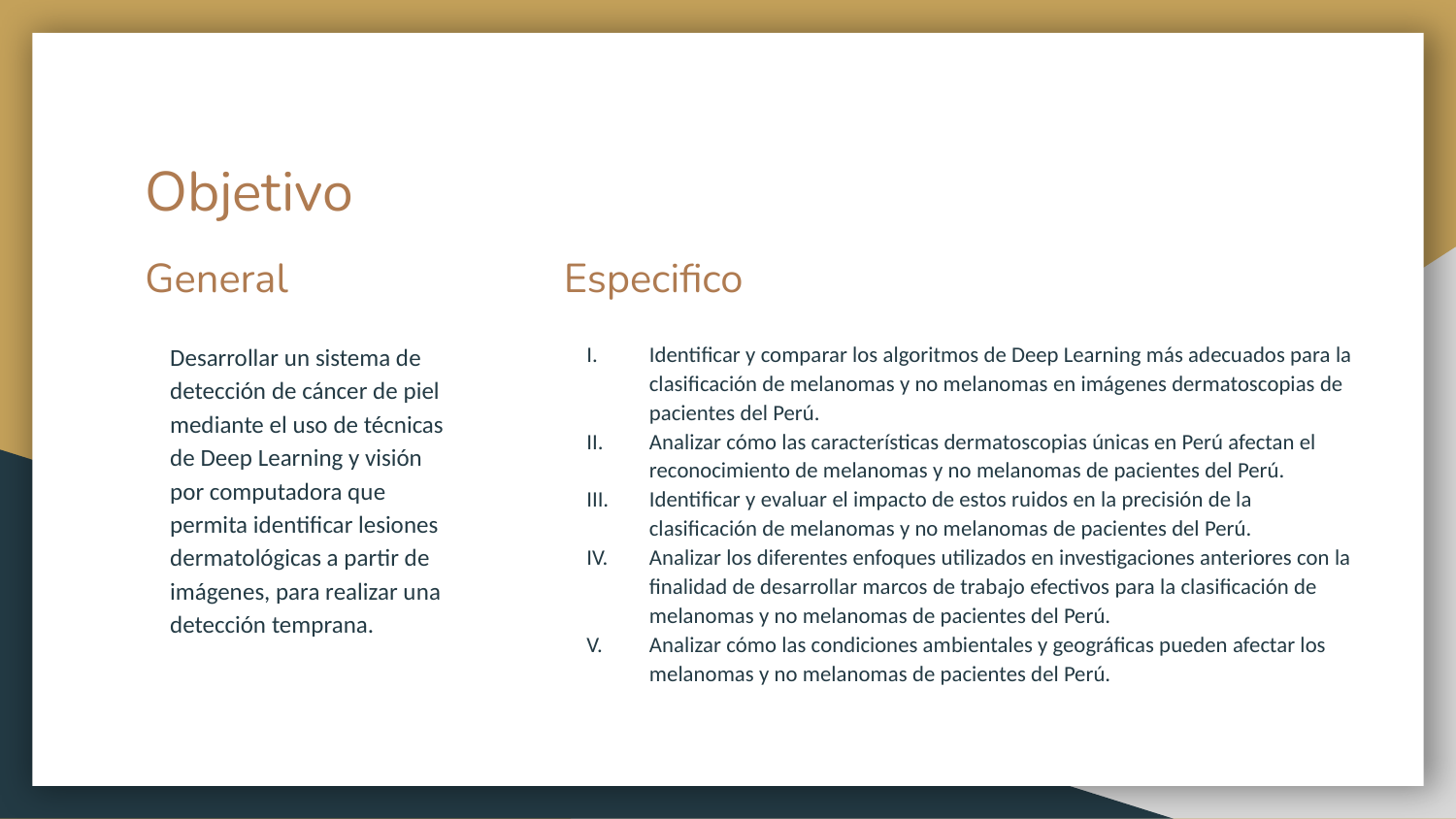

Objetivo
# General
Especifico
Desarrollar un sistema de detección de cáncer de piel mediante el uso de técnicas de Deep Learning y visión por computadora que permita identificar lesiones dermatológicas a partir de imágenes, para realizar una detección temprana.

Identificar y comparar los algoritmos de Deep Learning más adecuados para la clasificación de melanomas y no melanomas en imágenes dermatoscopias de pacientes del Perú.
Analizar cómo las características dermatoscopias únicas en Perú afectan el reconocimiento de melanomas y no melanomas de pacientes del Perú.
Identificar y evaluar el impacto de estos ruidos en la precisión de la clasificación de melanomas y no melanomas de pacientes del Perú.
Analizar los diferentes enfoques utilizados en investigaciones anteriores con la finalidad de desarrollar marcos de trabajo efectivos para la clasificación de melanomas y no melanomas de pacientes del Perú.
Analizar cómo las condiciones ambientales y geográficas pueden afectar los melanomas y no melanomas de pacientes del Perú.